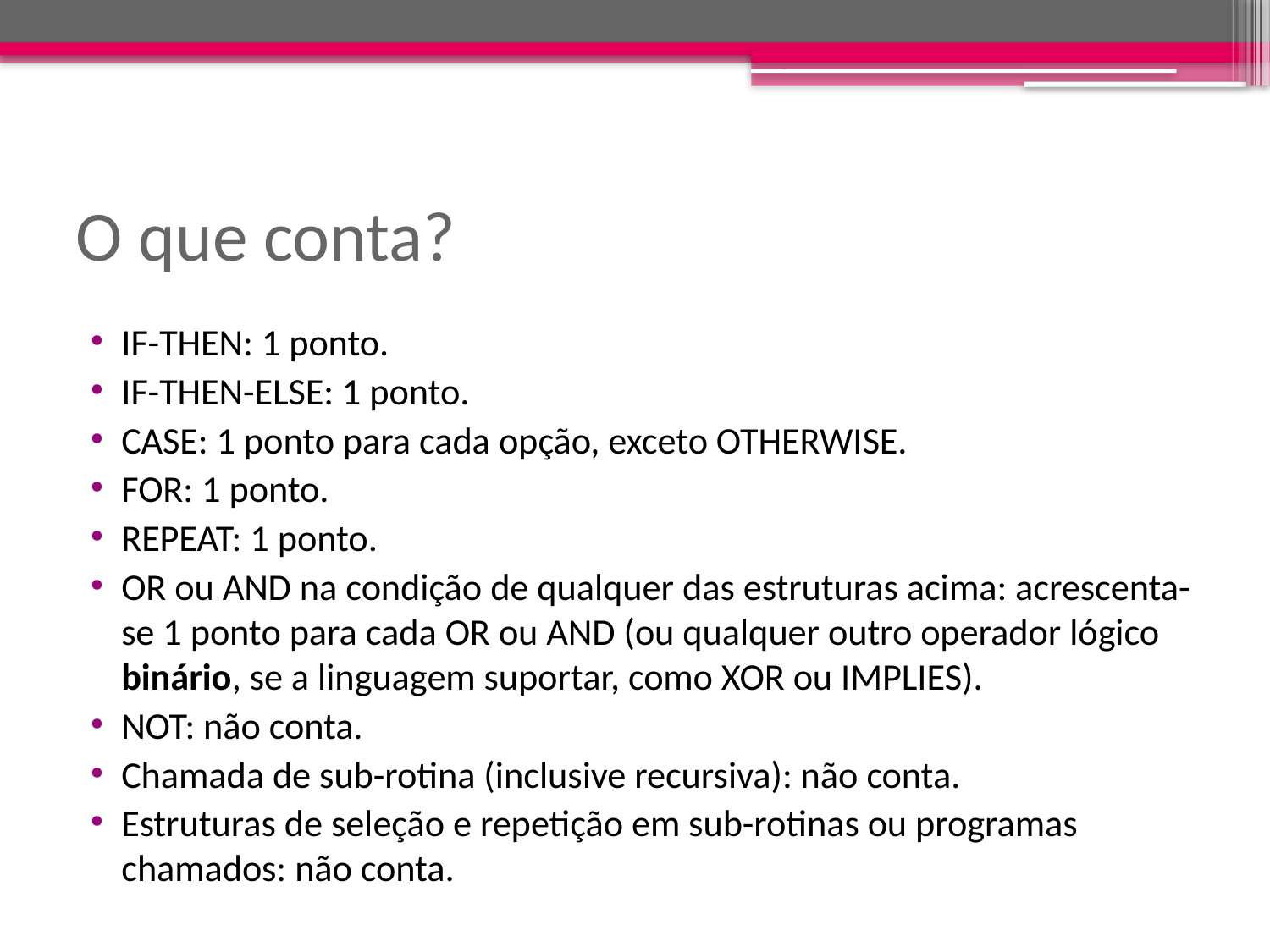

# O que conta?
IF-THEN: 1 ponto.
IF-THEN-ELSE: 1 ponto.
CASE: 1 ponto para cada opção, exceto OTHERWISE.
FOR: 1 ponto.
REPEAT: 1 ponto.
OR ou AND na condição de qualquer das estruturas acima: acrescenta-se 1 ponto para cada OR ou AND (ou qualquer outro operador lógico binário, se a linguagem suportar, como XOR ou IMPLIES).
NOT: não conta.
Chamada de sub-rotina (inclusive recursiva): não conta.
Estruturas de seleção e repetição em sub-rotinas ou programas chamados: não conta.